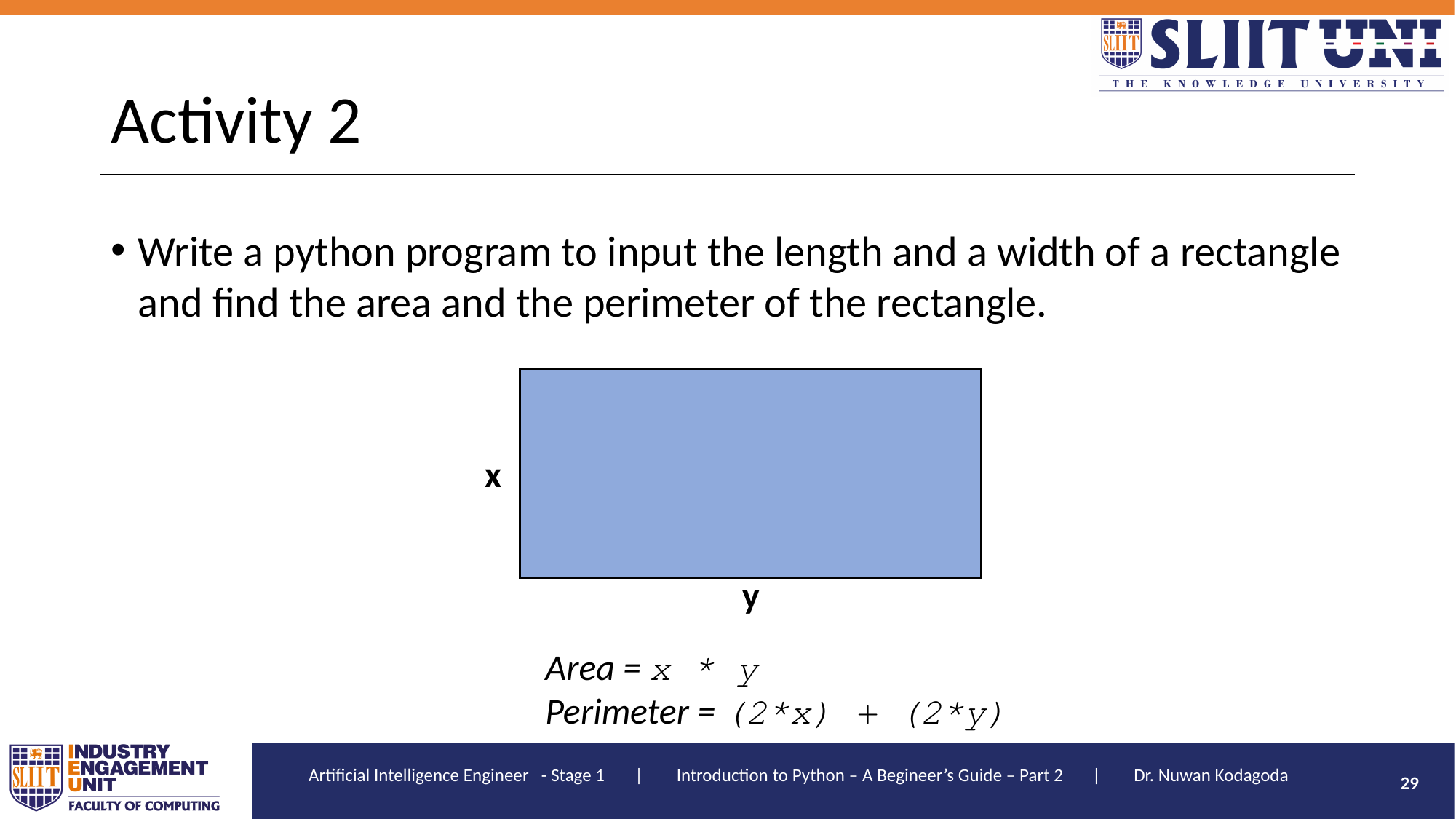

# Activity 2
Write a python program to input the length and a width of a rectangle and find the area and the perimeter of the rectangle.

x
y
Area = x * y
Perimeter = (2*x) + (2*y)
29